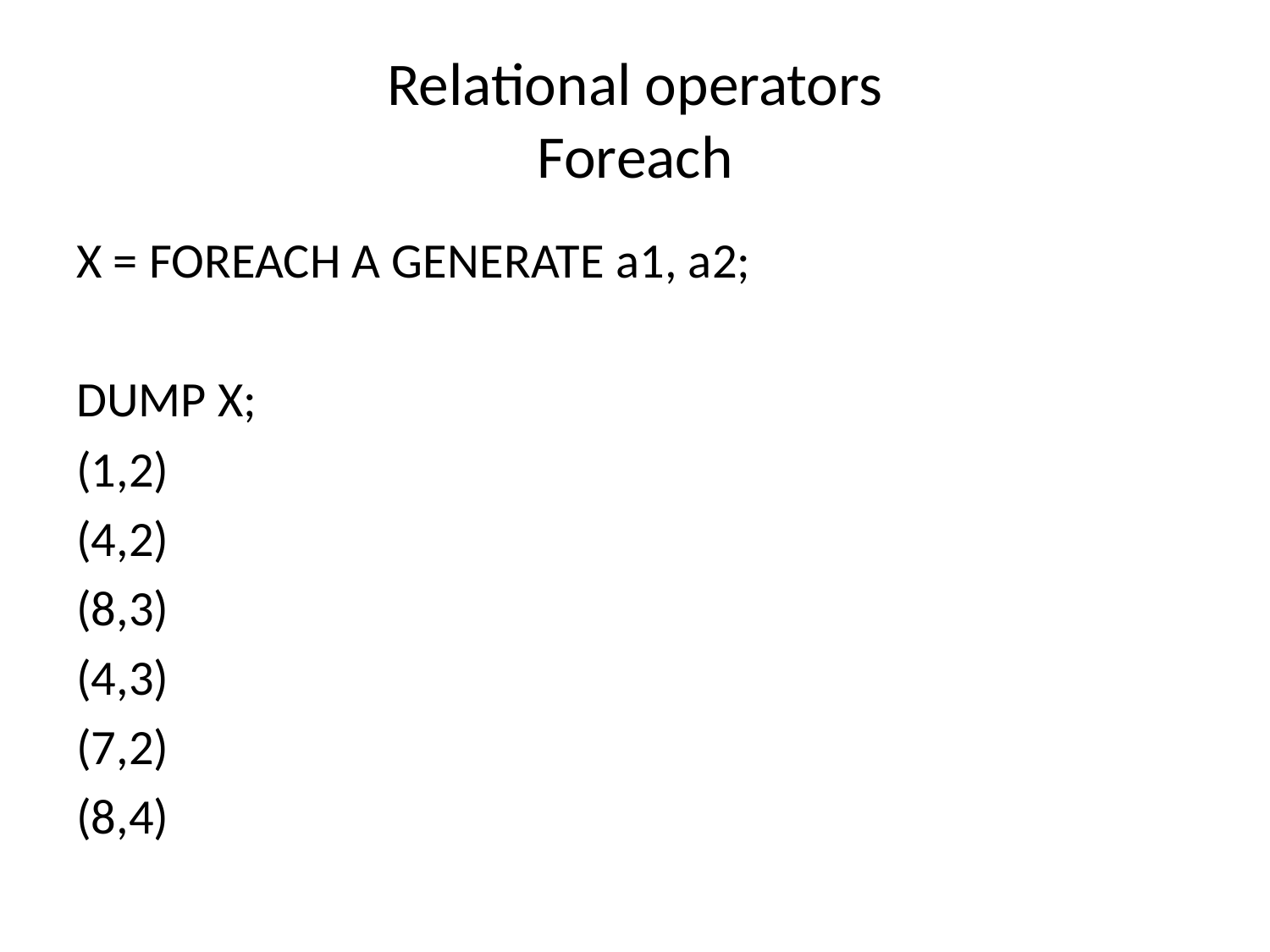

# Relational operators Foreach
X = FOREACH A GENERATE a1, a2;

DUMP X;
(1,2)
(4,2)
(8,3)
(4,3)
(7,2)
(8,4)